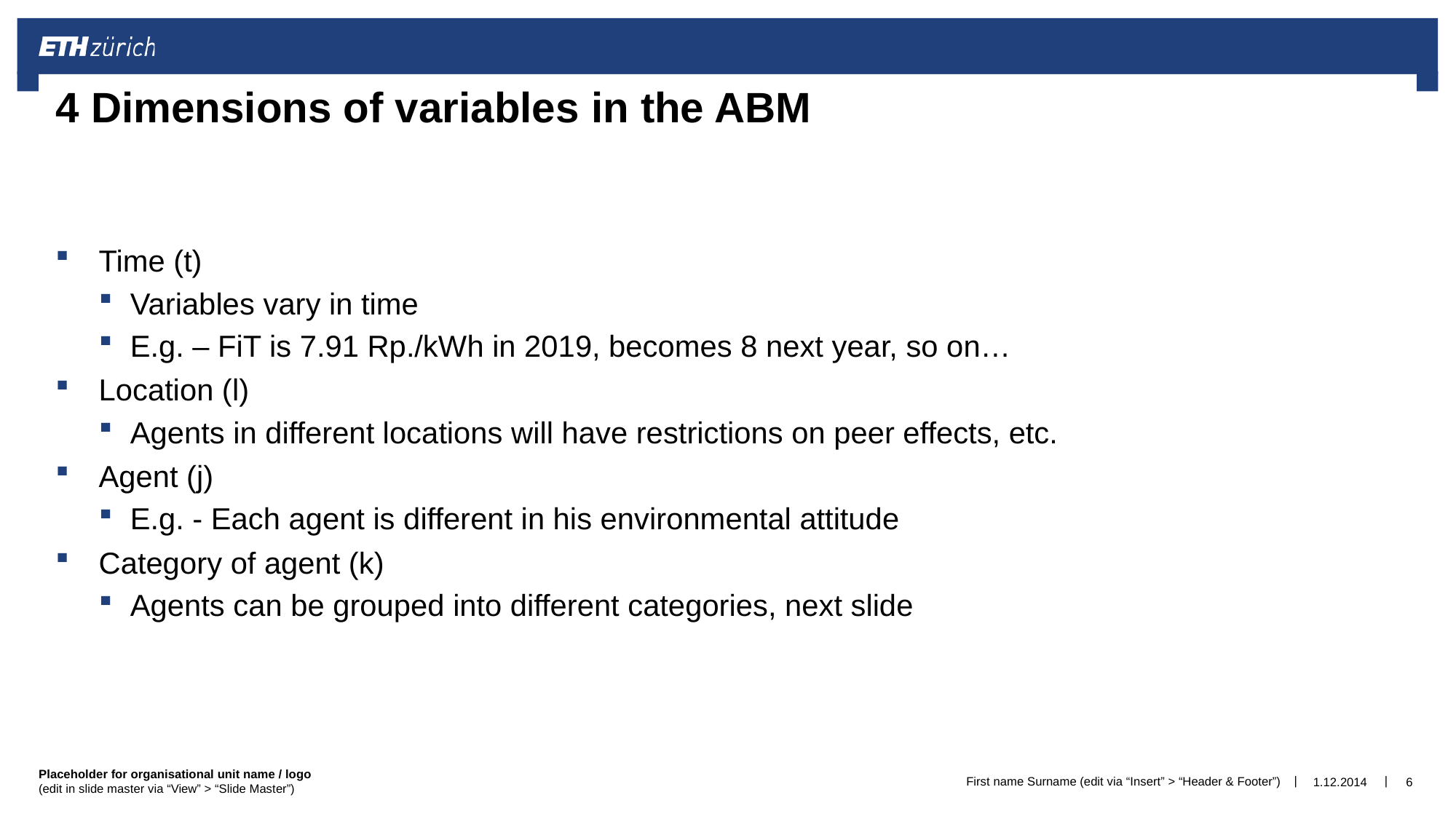

# 4 Dimensions of variables in the ABM
Time (t)
Variables vary in time
E.g. – FiT is 7.91 Rp./kWh in 2019, becomes 8 next year, so on…
Location (l)
Agents in different locations will have restrictions on peer effects, etc.
Agent (j)
E.g. - Each agent is different in his environmental attitude
Category of agent (k)
Agents can be grouped into different categories, next slide
First name Surname (edit via “Insert” > “Header & Footer”)
1.12.2014
6